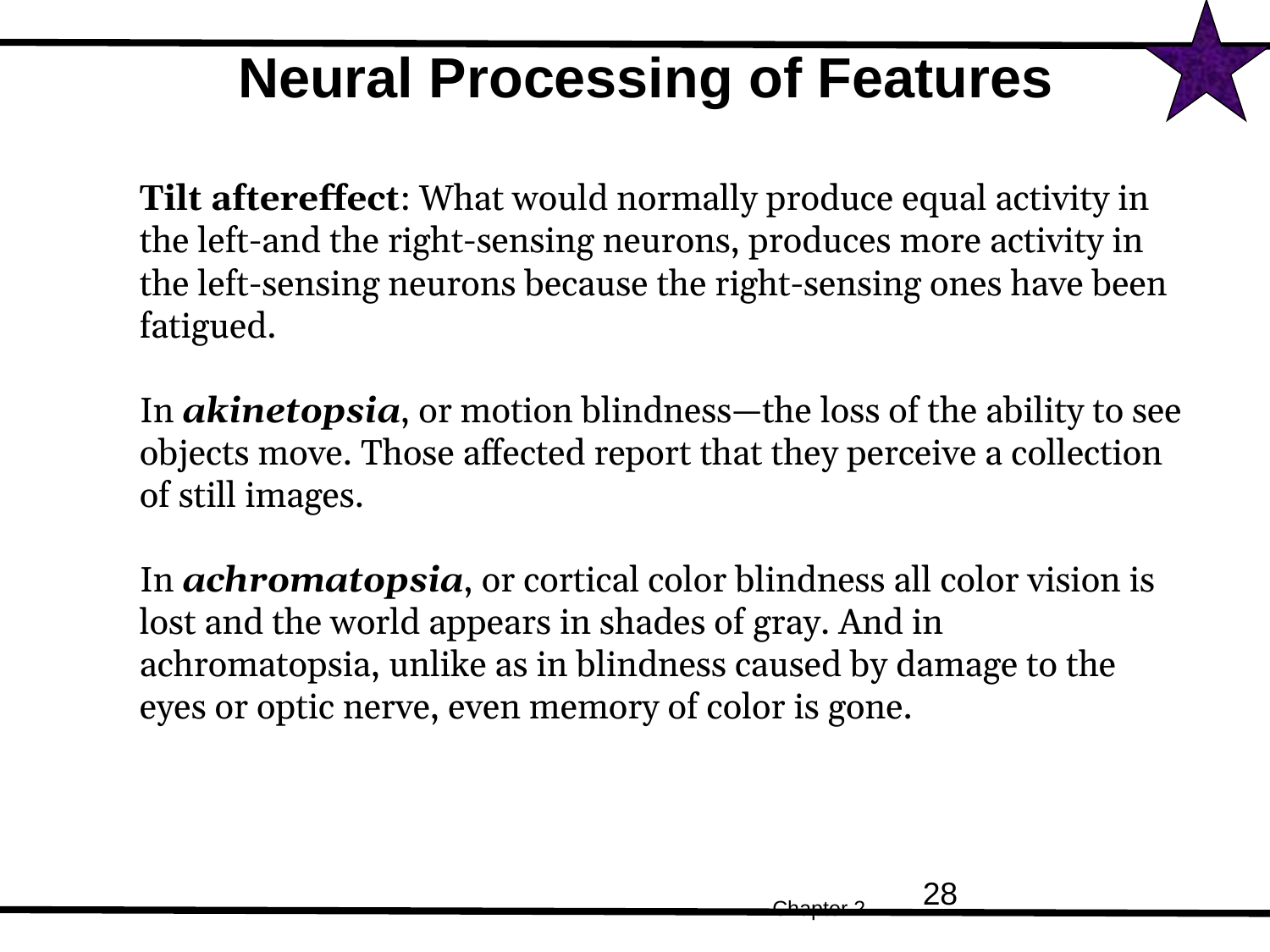

# Neural Processing of Features
Tilt aftereffect: What would normally produce equal activity in the left-and the right-sensing neurons, produces more activity in the left-sensing neurons because the right-sensing ones have been fatigued.

In akinetopsia, or motion blindness—the loss of the ability to see objects move. Those affected report that they perceive a collection of still images.

In achromatopsia, or cortical color blindness all color vision is lost and the world appears in shades of gray. And in achromatopsia, unlike as in blindness caused by damage to the eyes or optic nerve, even memory of color is gone.

28
Chapter 2